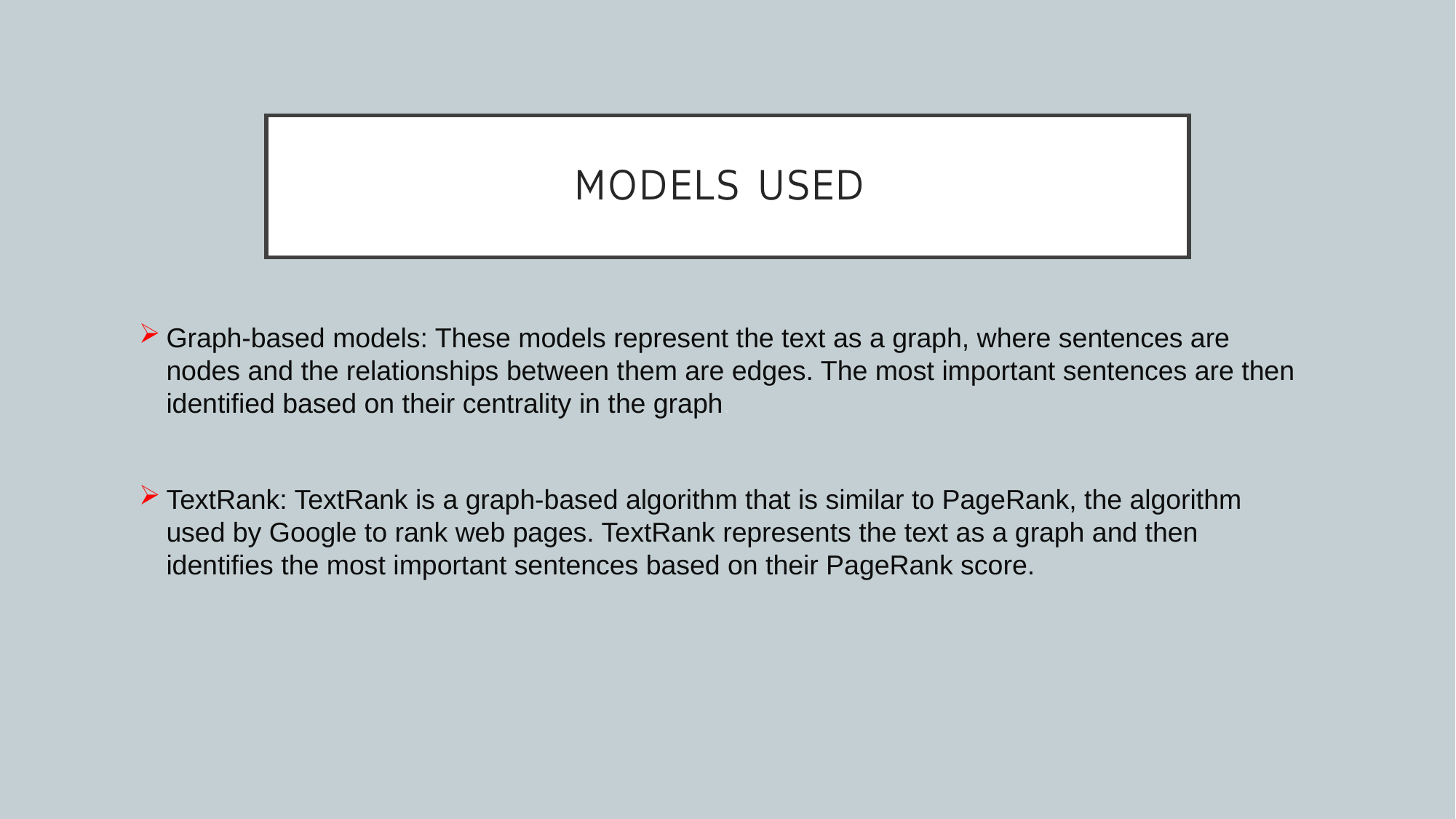

# Models Used
Graph-based models: These models represent the text as a graph, where sentences are nodes and the relationships between them are edges. The most important sentences are then identified based on their centrality in the graph.

TextRank: TextRank is a graph-based algorithm that is similar to PageRank, the algorithm used by Google to rank web pages. TextRank represents the text as a graph and then identifies the most important sentences based on their PageRank score.